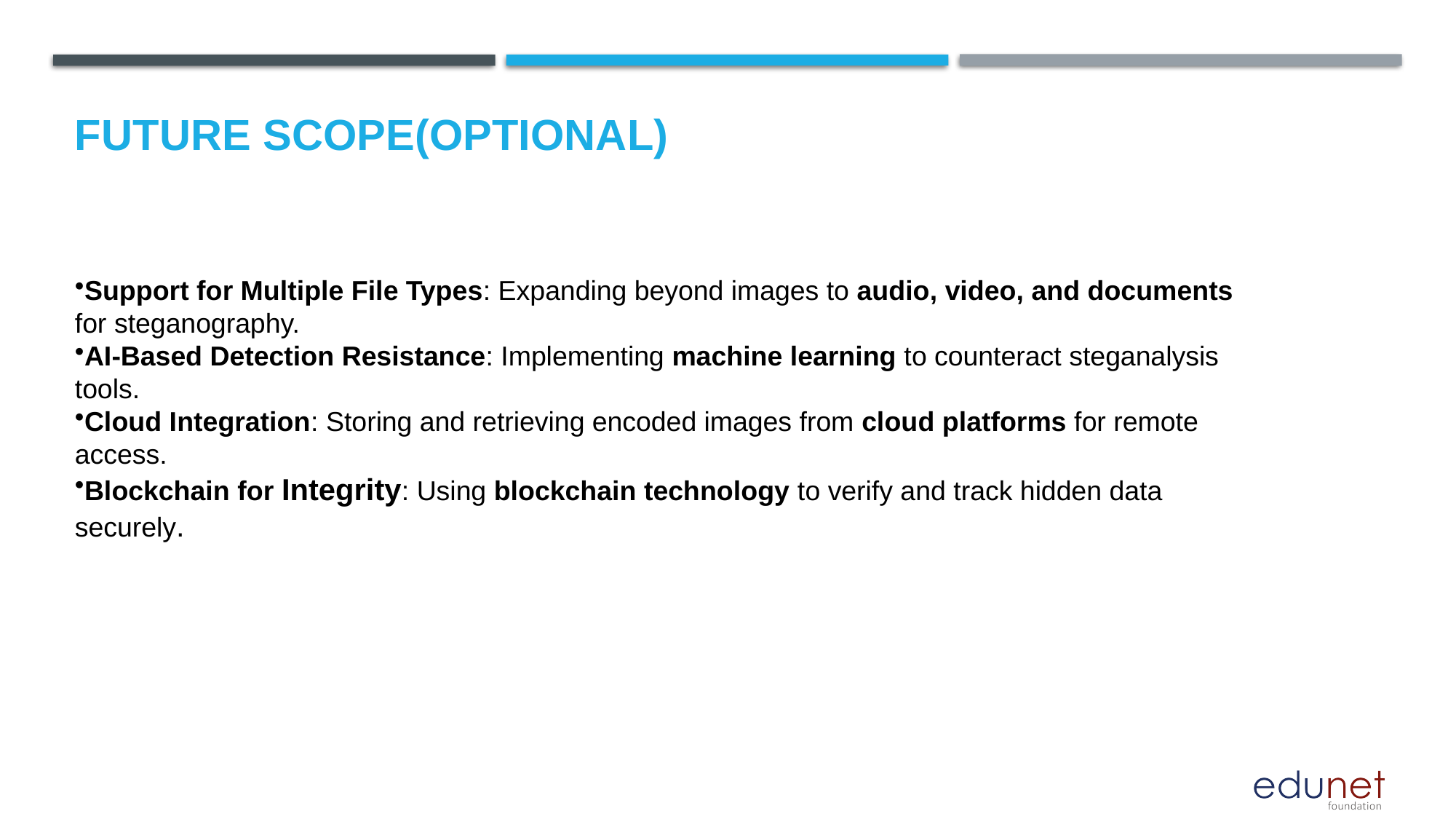

Future scope(optional)
Support for Multiple File Types: Expanding beyond images to audio, video, and documents for steganography.
AI-Based Detection Resistance: Implementing machine learning to counteract steganalysis tools.
Cloud Integration: Storing and retrieving encoded images from cloud platforms for remote access.
Blockchain for Integrity: Using blockchain technology to verify and track hidden data securely.